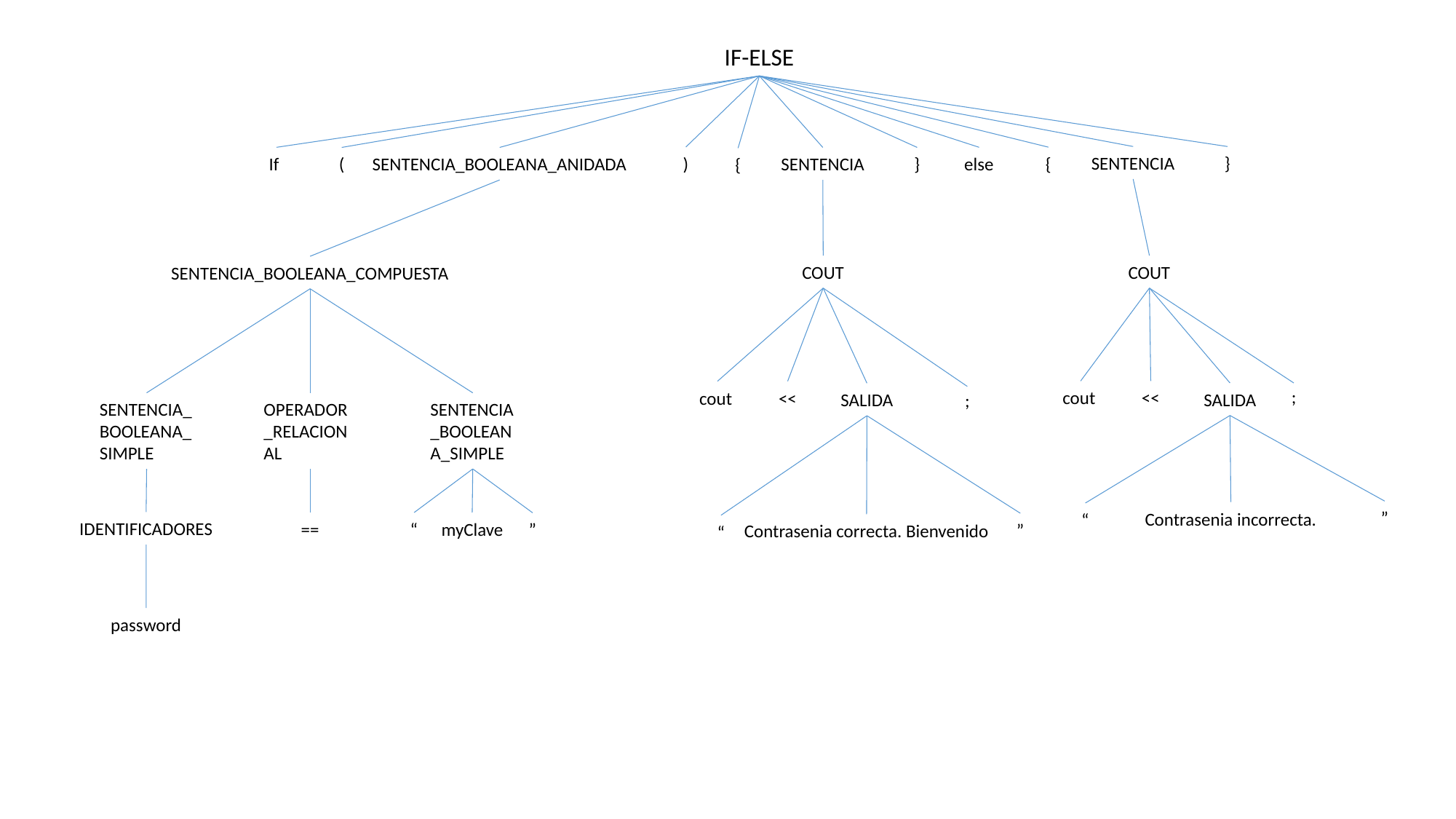

IF-ELSE
SENTENCIA
}
)
{
If
else
(
SENTENCIA_BOOLEANA_ANIDADA
SENTENCIA
}
{
COUT
COUT
SENTENCIA_BOOLEANA_COMPUESTA
cout
<<
cout
<<
SALIDA
;
SALIDA
;
OPERADOR_RELACIONAL
SENTENCIA_BOOLEANA_SIMPLE
SENTENCIA_BOOLEANA_SIMPLE
”
Contrasenia incorrecta.
“
IDENTIFICADORES
==
myClave
“
”
”
Contrasenia correcta. Bienvenido
“
password